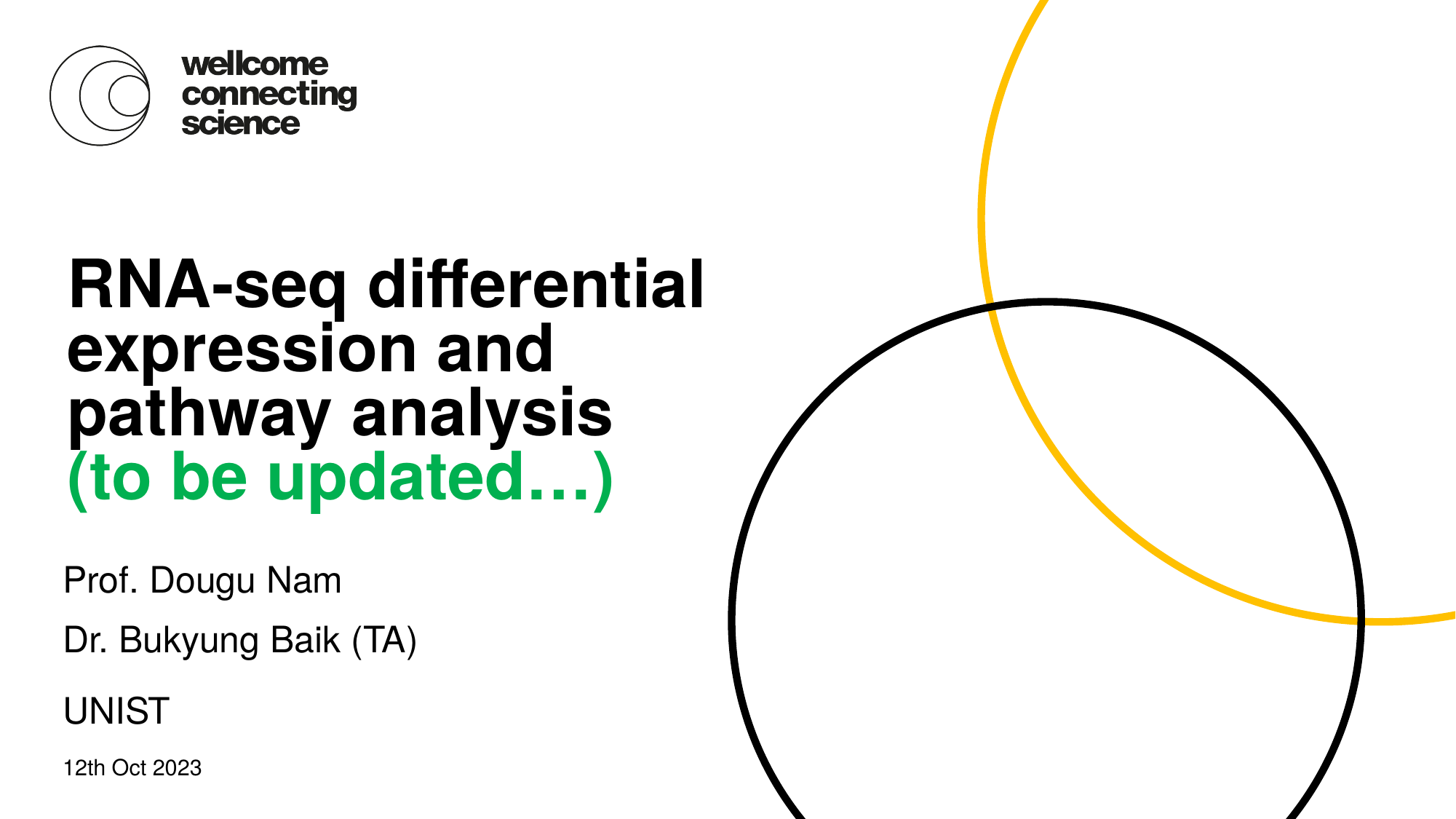

# RNA-seq differential expression and pathway analysis (to be updated…)
Prof. Dougu Nam
Dr. Bukyung Baik (TA)

UNIST
12th Oct 2023